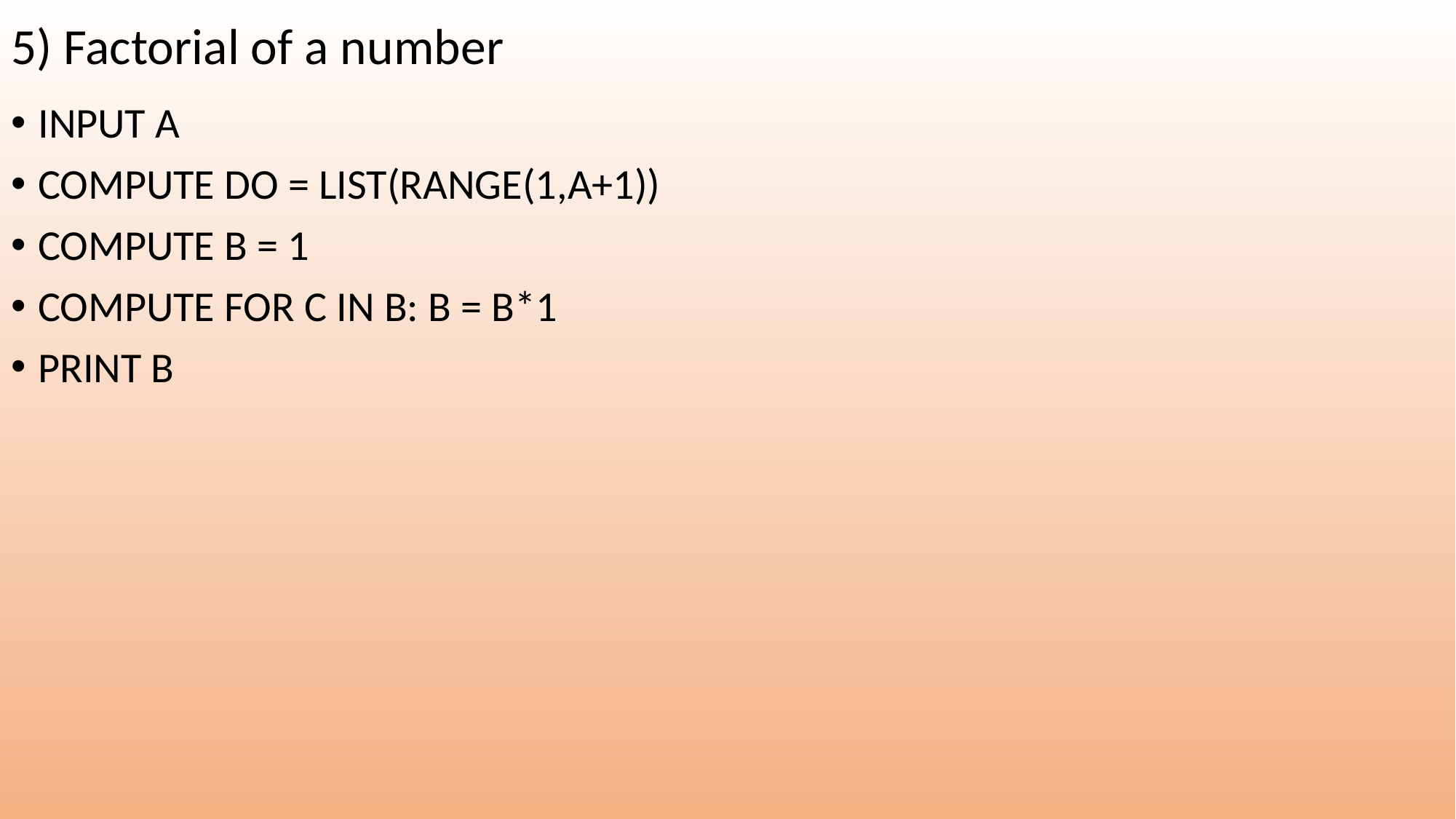

# 5) Factorial of a number
INPUT A
COMPUTE DO = LIST(RANGE(1,A+1))
COMPUTE B = 1
COMPUTE FOR C IN B: B = B*1
PRINT B